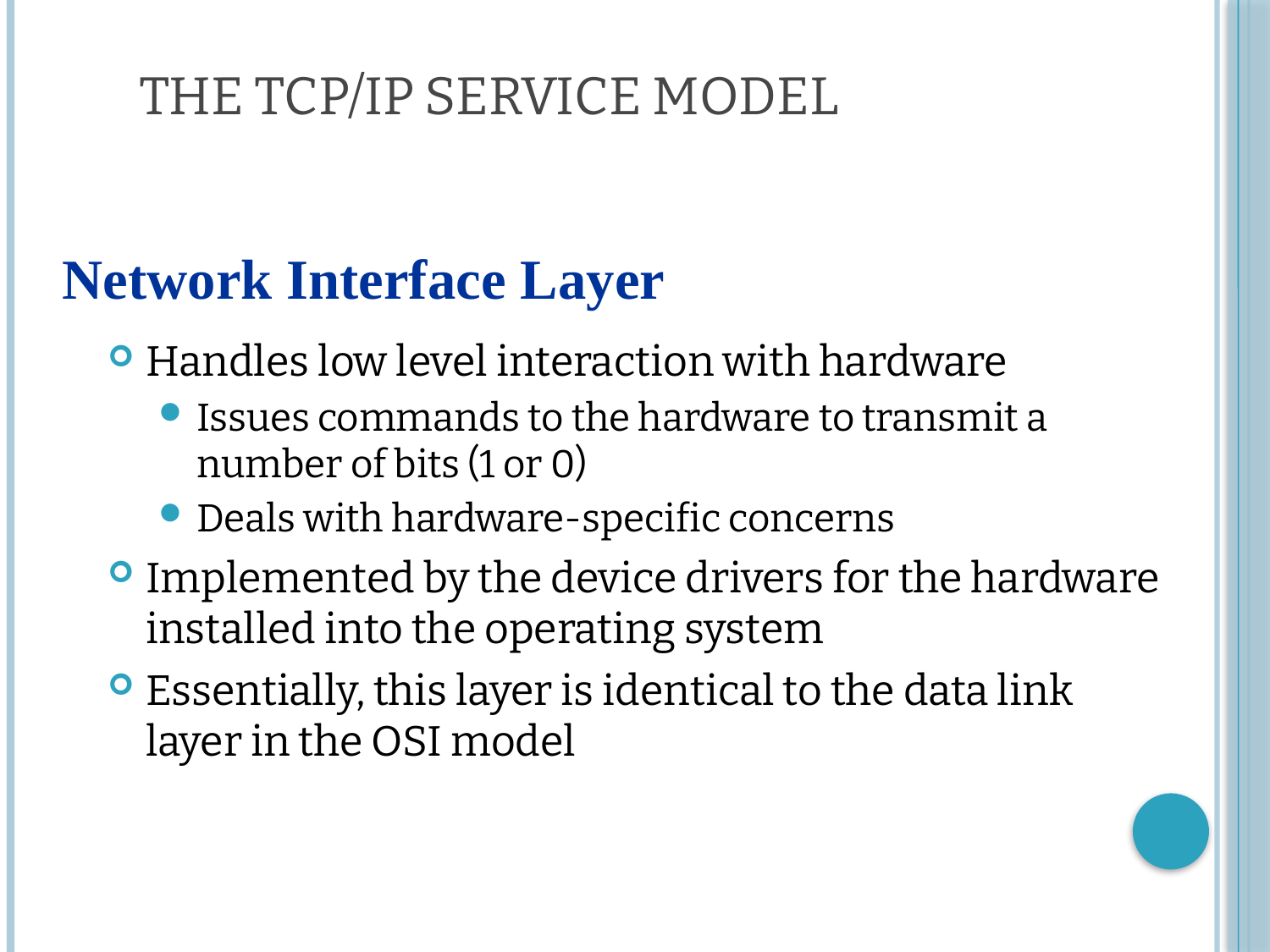

# The TCP/IP Service Model
Network Interface Layer
Handles low level interaction with hardware
Issues commands to the hardware to transmit a number of bits (1 or 0)
Deals with hardware-specific concerns
Implemented by the device drivers for the hardware installed into the operating system
Essentially, this layer is identical to the data link layer in the OSI model